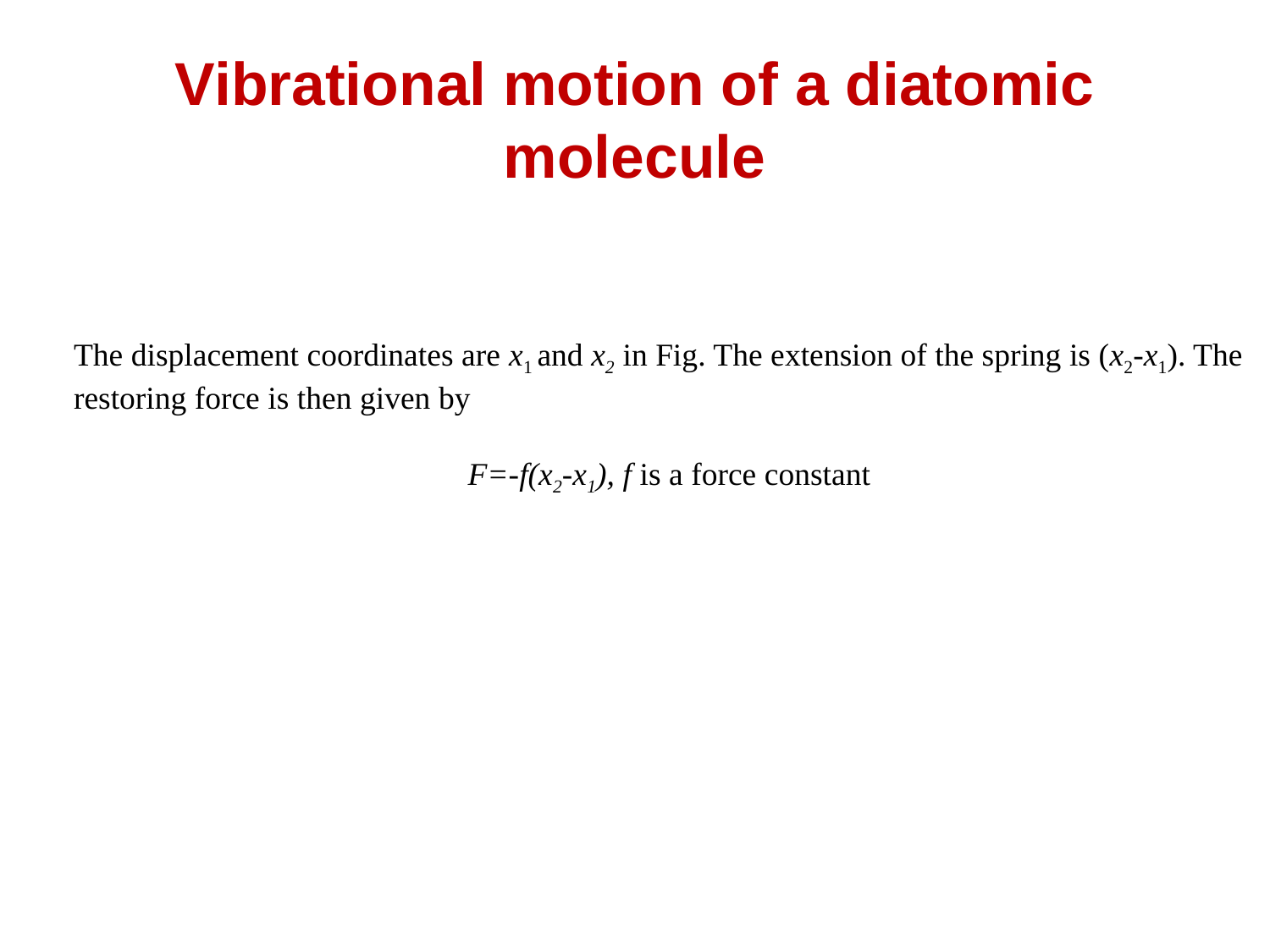

# Vibrational motion of a diatomic molecule
The displacement coordinates are x1 and x2 in Fig. The extension of the spring is (x2-x1). The restoring force is then given by

                                                 F=-f(x2-x1), f is a force constant